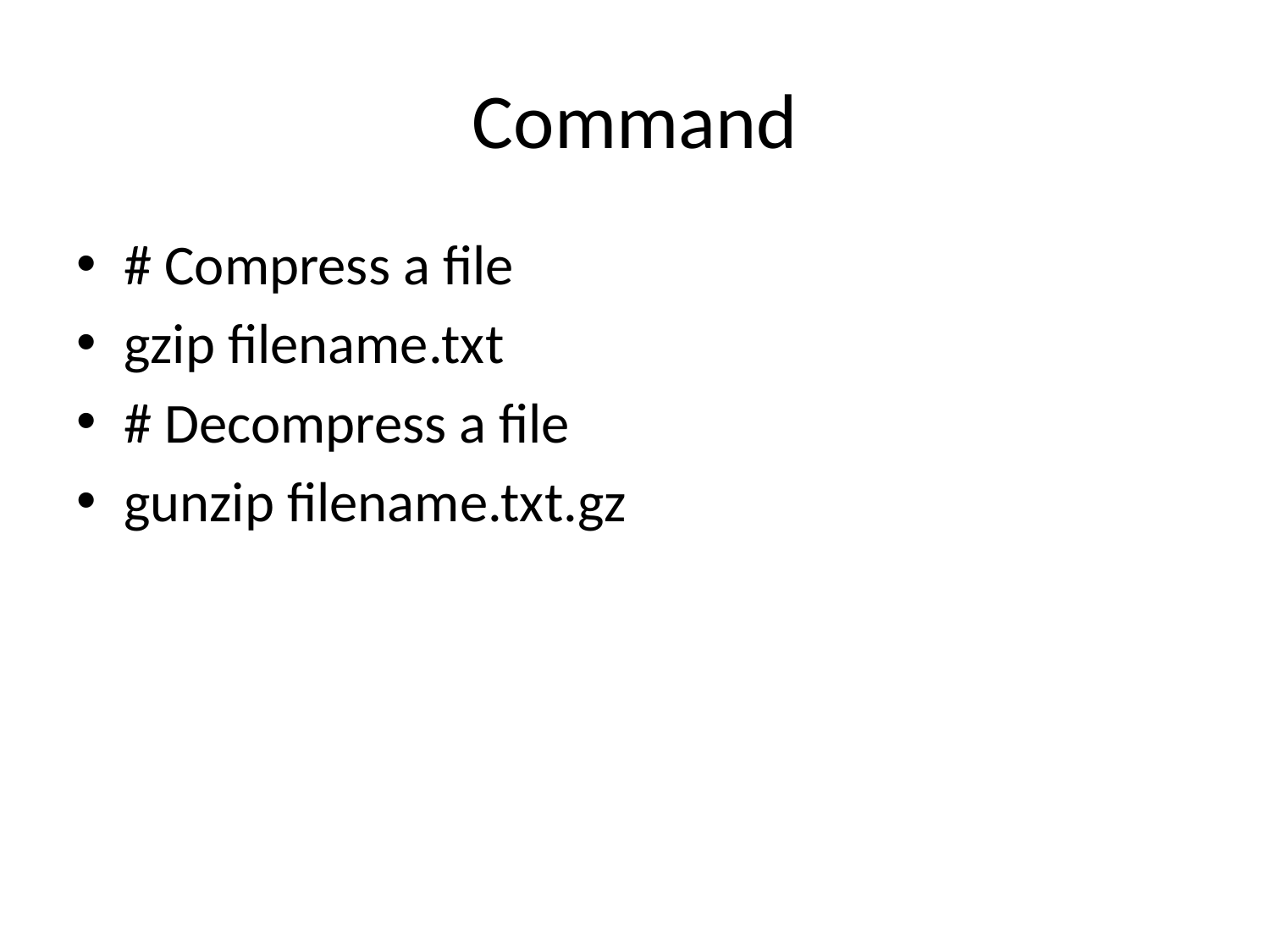

# Command
# Compress a file
gzip filename.txt
# Decompress a file
gunzip filename.txt.gz